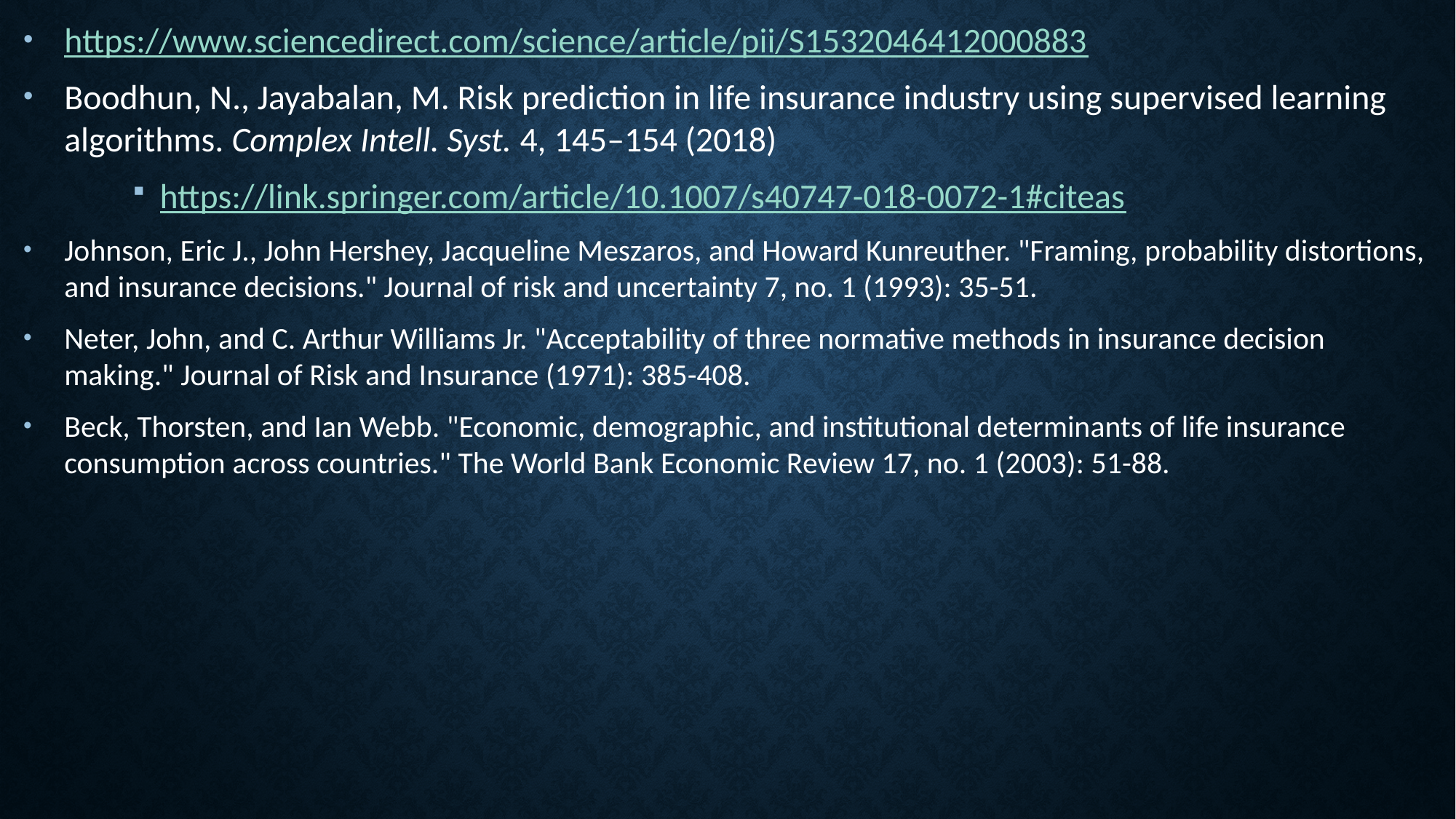

https://www.sciencedirect.com/science/article/pii/S1532046412000883
Boodhun, N., Jayabalan, M. Risk prediction in life insurance industry using supervised learning algorithms. Complex Intell. Syst. 4, 145–154 (2018)
https://link.springer.com/article/10.1007/s40747-018-0072-1#citeas
Johnson, Eric J., John Hershey, Jacqueline Meszaros, and Howard Kunreuther. "Framing, probability distortions, and insurance decisions." Journal of risk and uncertainty 7, no. 1 (1993): 35-51.
Neter, John, and C. Arthur Williams Jr. "Acceptability of three normative methods in insurance decision making." Journal of Risk and Insurance (1971): 385-408.
Beck, Thorsten, and Ian Webb. "Economic, demographic, and institutional determinants of life insurance consumption across countries." The World Bank Economic Review 17, no. 1 (2003): 51-88.